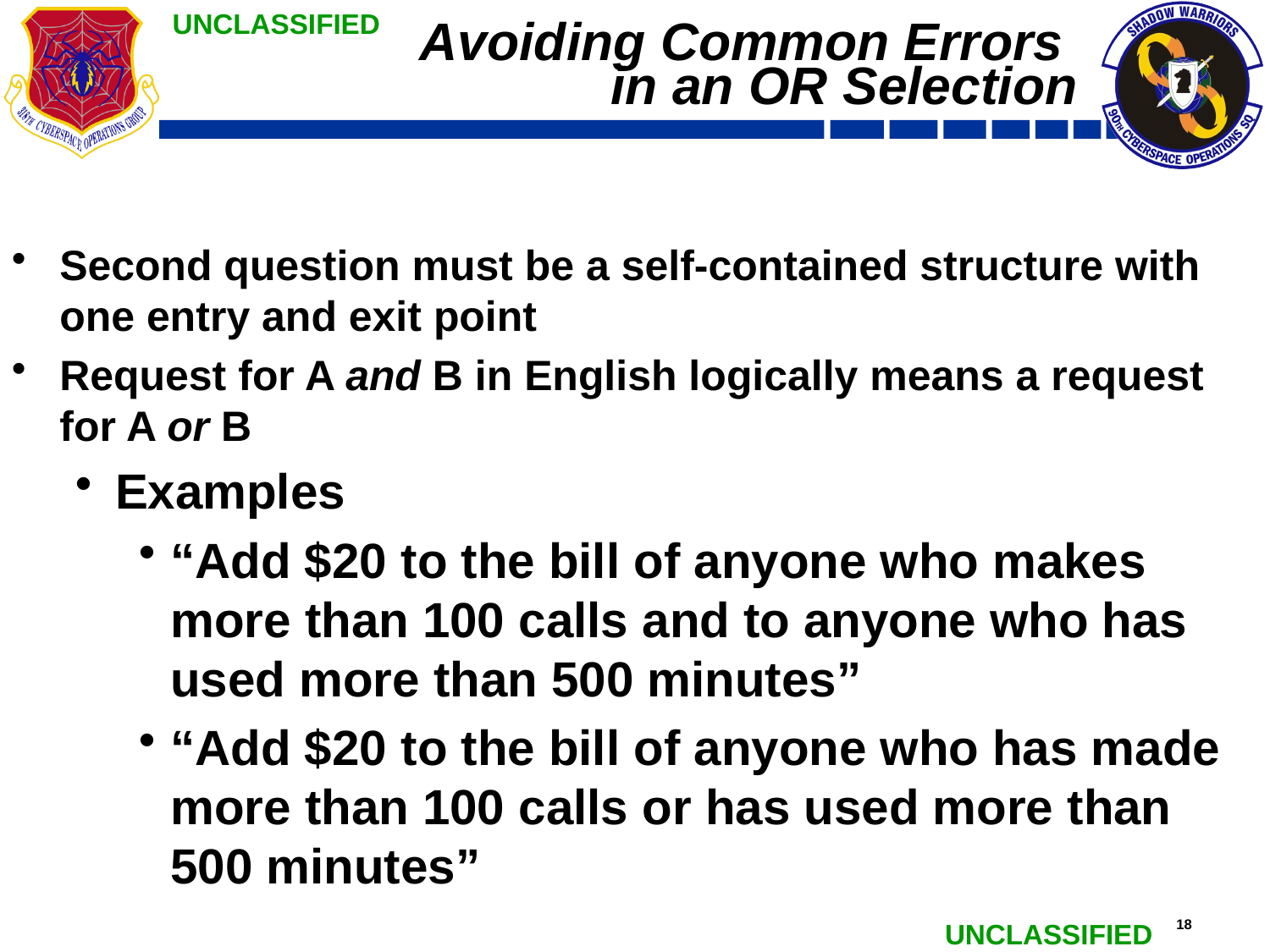

# Avoiding Common Errors in an OR Selection
Second question must be a self-contained structure with one entry and exit point
Request for A and B in English logically means a request for A or B
Examples
“Add $20 to the bill of anyone who makes more than 100 calls and to anyone who has used more than 500 minutes”
“Add $20 to the bill of anyone who has made more than 100 calls or has used more than 500 minutes”
Programming Logic and Design, Ninth Edition
18